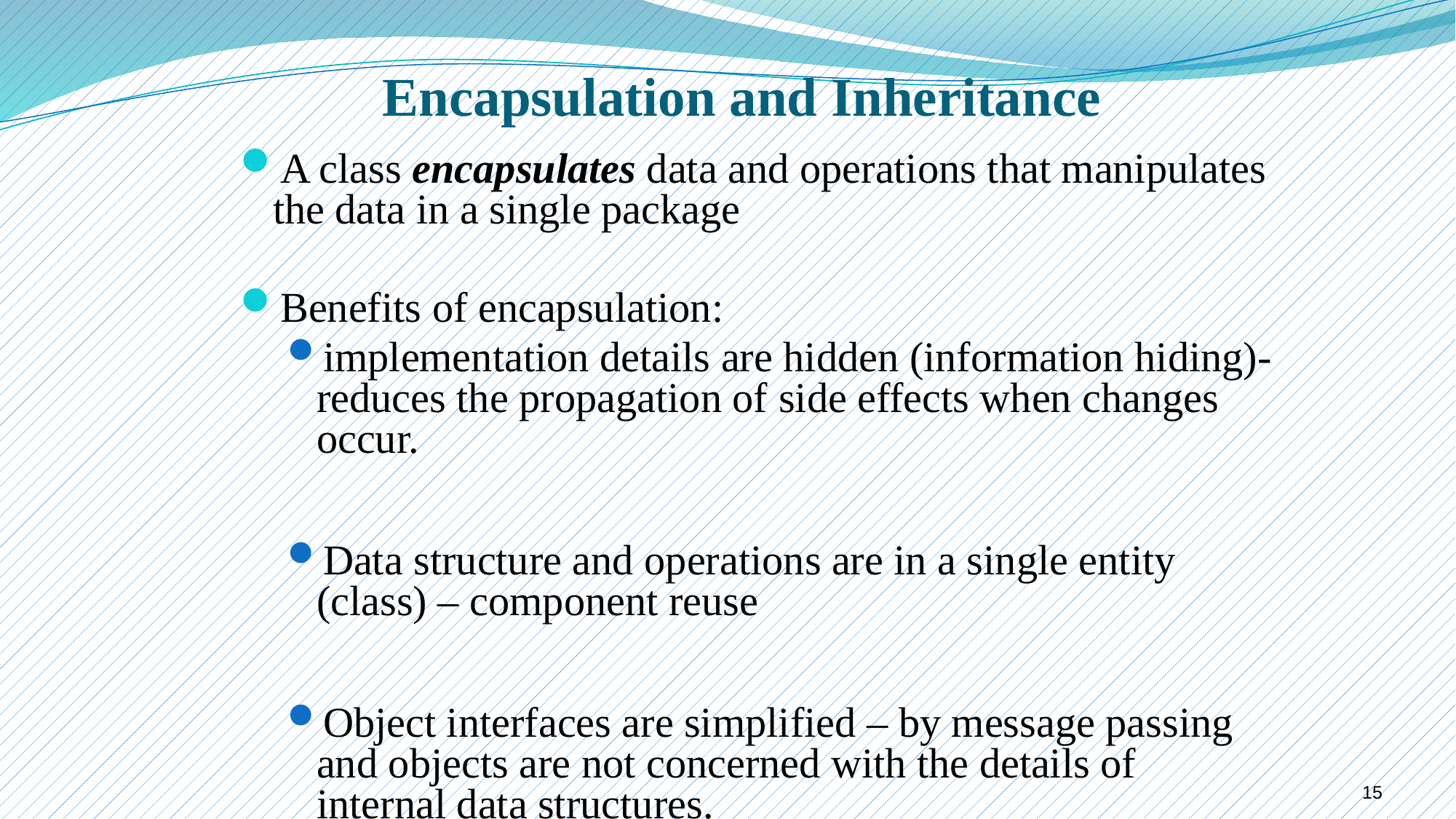

# Encapsulation and Inheritance
A class encapsulates data and operations that manipulates the data in a single package

Benefits of encapsulation:
implementation details are hidden (information hiding)- reduces the propagation of side effects when changes occur.

Data structure and operations are in a single entity (class) – component reuse

Object interfaces are simplified – by message passing and objects are not concerned with the details of internal data structures.
15